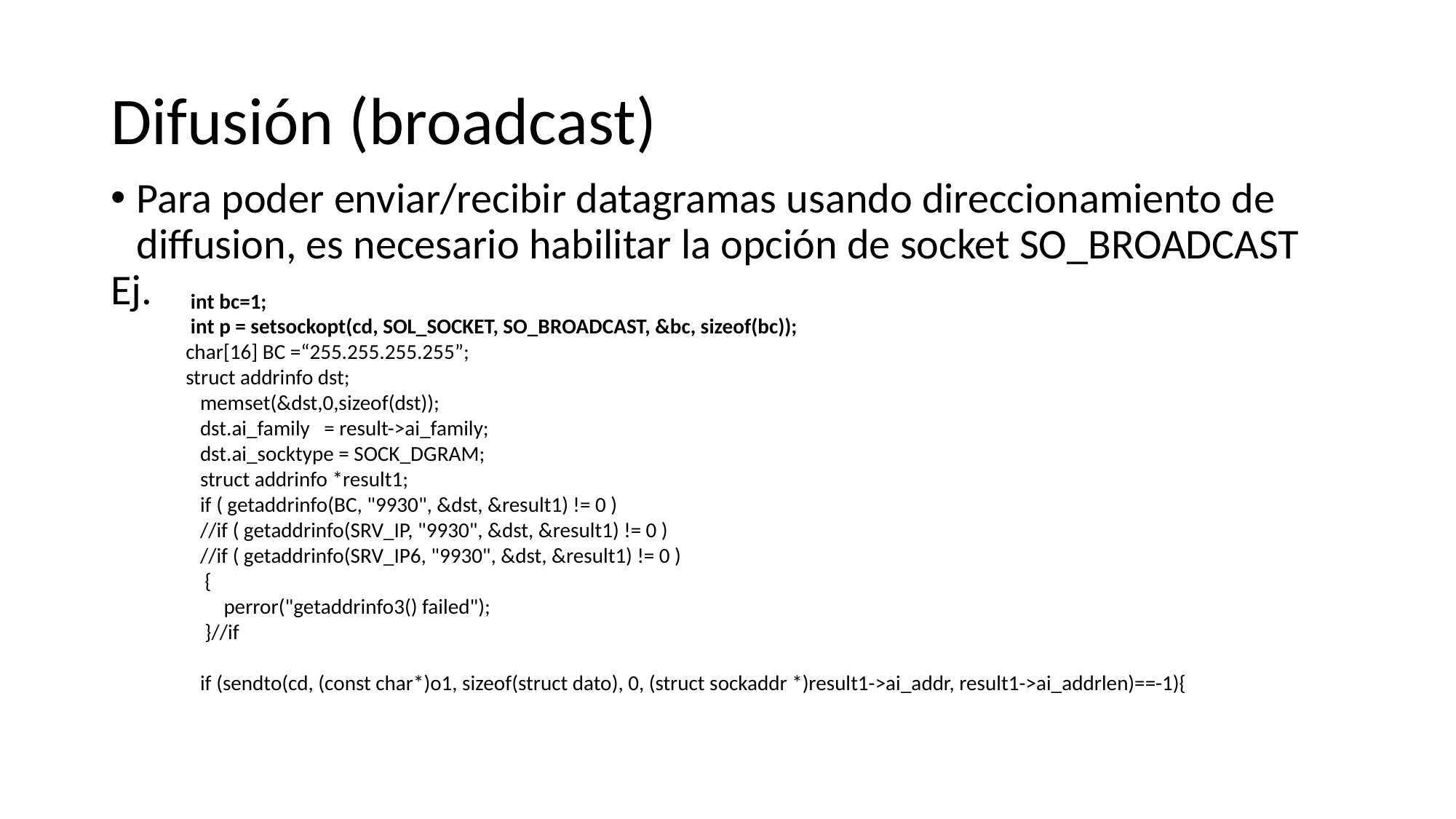

Difusión (broadcast)
Para poder enviar/recibir datagramas usando direccionamiento de diffusion, es necesario habilitar la opción de socket SO_BROADCAST
Ej.
 int bc=1;
 int p = setsockopt(cd, SOL_SOCKET, SO_BROADCAST, &bc, sizeof(bc));
char[16] BC =“255.255.255.255”;
struct addrinfo dst;
   memset(&dst,0,sizeof(dst));
   dst.ai_family   = result->ai_family;
   dst.ai_socktype = SOCK_DGRAM;
   struct addrinfo *result1;
   if ( getaddrinfo(BC, "9930", &dst, &result1) != 0 )
   //if ( getaddrinfo(SRV_IP, "9930", &dst, &result1) != 0 )
   //if ( getaddrinfo(SRV_IP6, "9930", &dst, &result1) != 0 )
    {
        perror("getaddrinfo3() failed");
    }//if

   if (sendto(cd, (const char*)o1, sizeof(struct dato), 0, (struct sockaddr *)result1->ai_addr, result1->ai_addrlen)==-1){